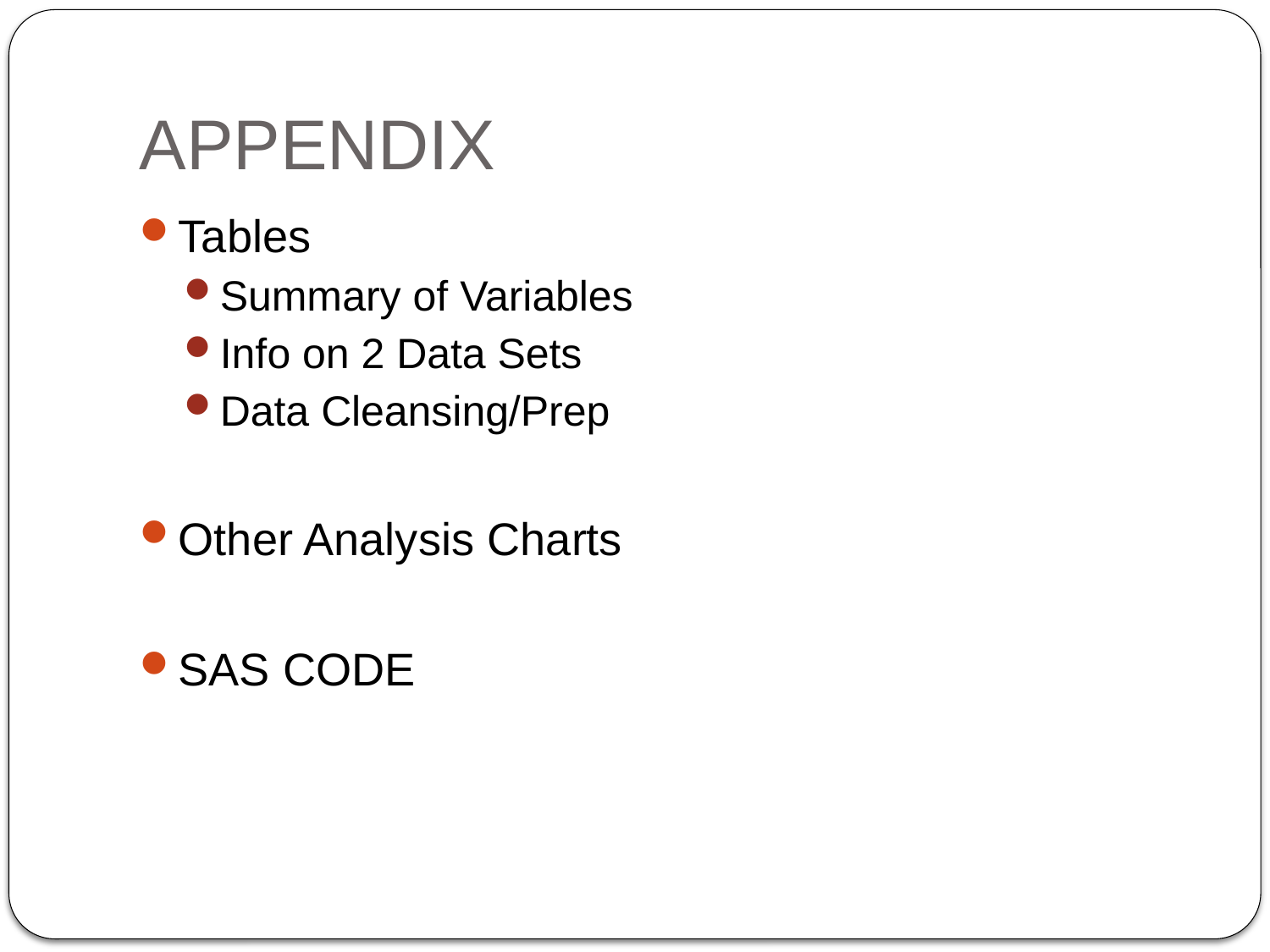

# APPENDIX
Tables
Summary of Variables
Info on 2 Data Sets
Data Cleansing/Prep

Other Analysis Charts

SAS CODE